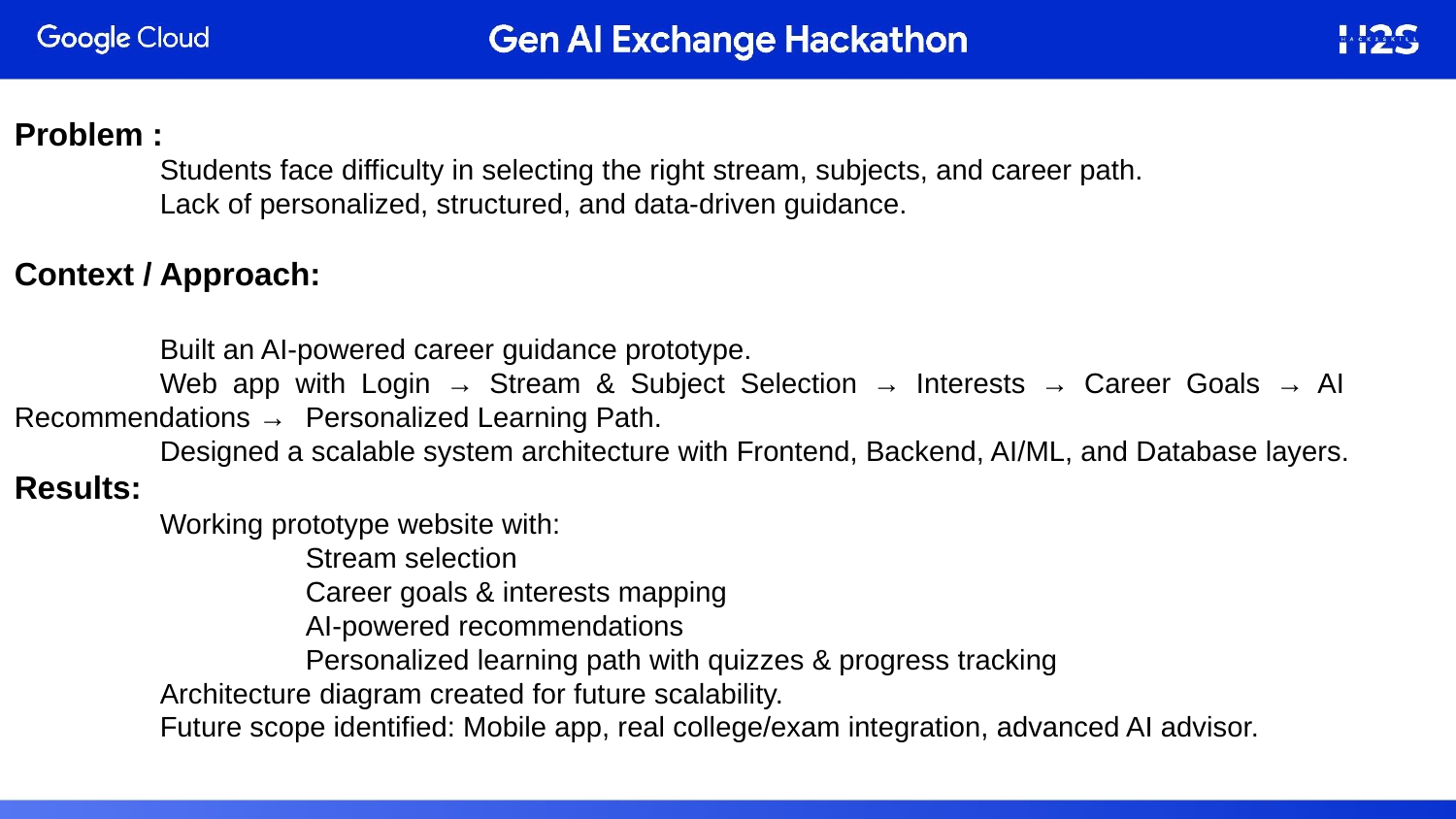

Problem :
	Students face difficulty in selecting the right stream, subjects, and career path.
	Lack of personalized, structured, and data-driven guidance.

Context / Approach:

	Built an AI-powered career guidance prototype.
	Web app with Login → Stream & Subject Selection → Interests → Career Goals → AI 	Recommendations → 	Personalized Learning Path.
	Designed a scalable system architecture with Frontend, Backend, AI/ML, and Database layers.
Results:
	Working prototype website with:
		Stream selection
		Career goals & interests mapping
		AI-powered recommendations
		Personalized learning path with quizzes & progress tracking
	Architecture diagram created for future scalability.
	Future scope identified: Mobile app, real college/exam integration, advanced AI advisor.